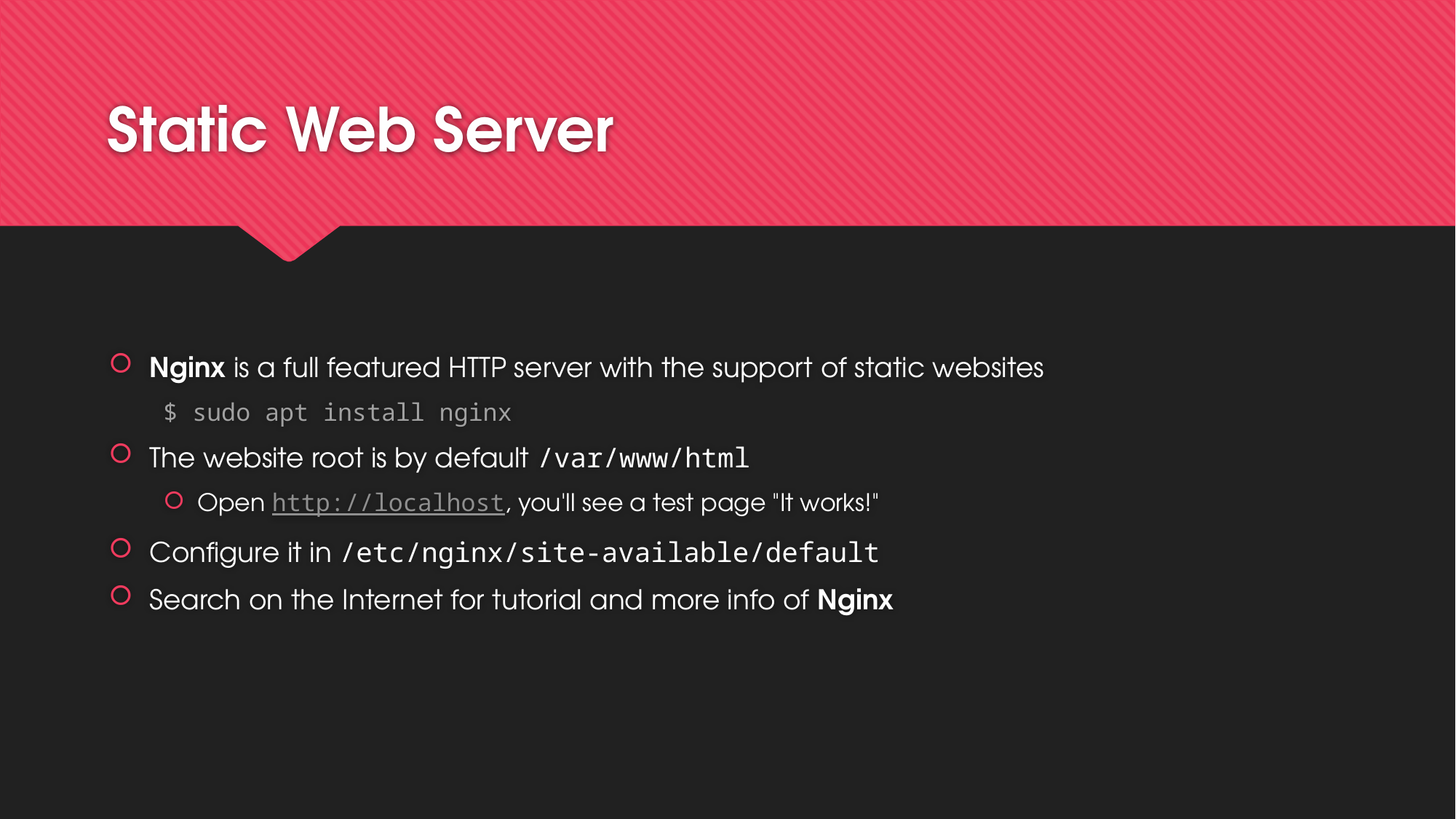

# Static Web Server
Nginx is a full featured HTTP server with the support of static websites
$ sudo apt install nginx
The website root is by default /var/www/html
Open http://localhost, you'll see a test page "It works!"
Configure it in /etc/nginx/site-available/default
Search on the Internet for tutorial and more info of Nginx